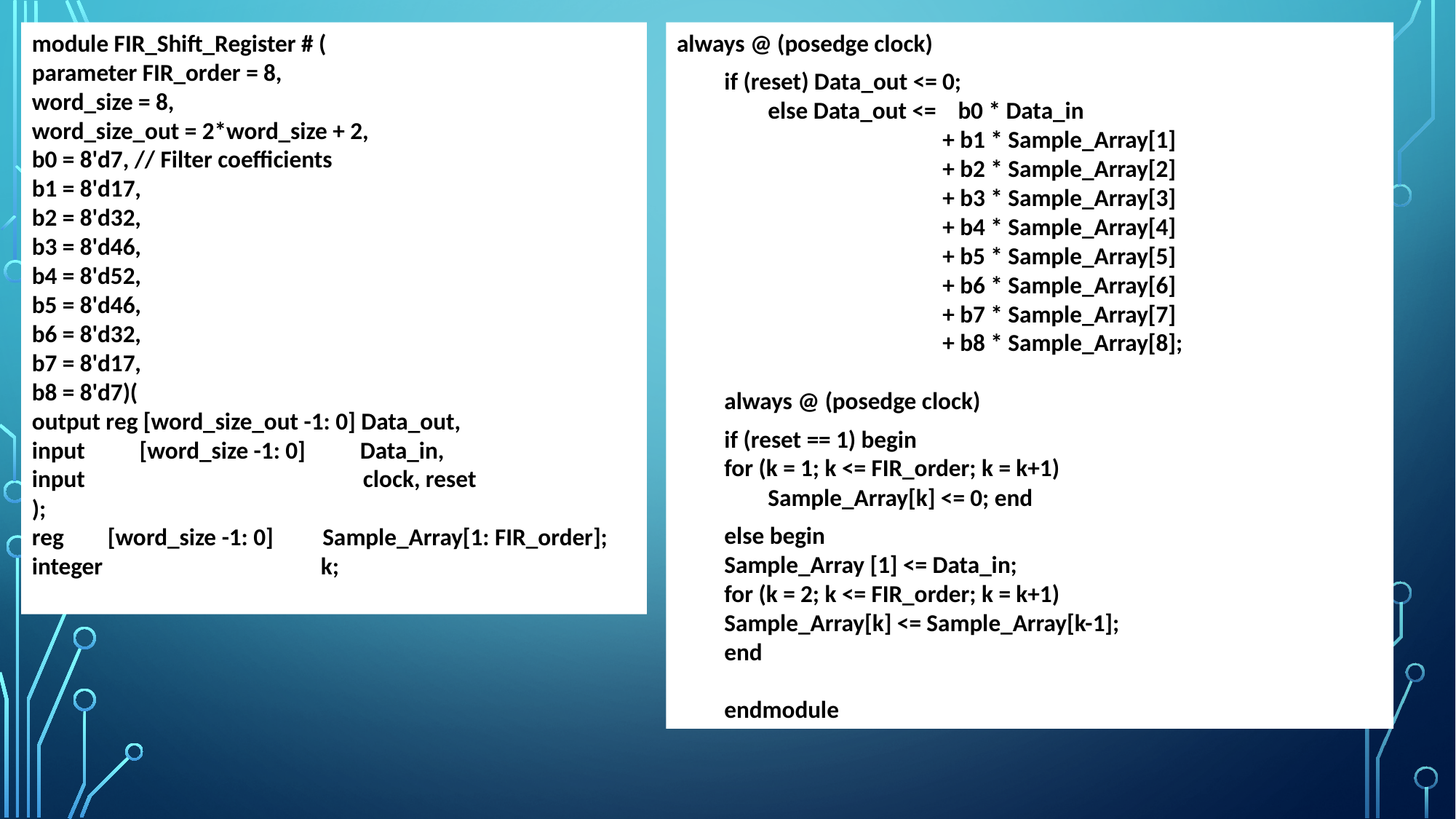

module FIR_Shift_Register # (
parameter FIR_order = 8,
word_size = 8,
word_size_out = 2*word_size + 2,
b0 = 8'd7, // Filter coefficients
b1 = 8'd17,
b2 = 8'd32,
b3 = 8'd46,
b4 = 8'd52,
b5 = 8'd46,
b6 = 8'd32,
b7 = 8'd17,
b8 = 8'd7)(
output reg [word_size_out -1: 0] Data_out,
input          [word_size -1: 0]          Data_in,
input                                                   clock, reset
);
reg        [word_size -1: 0]         Sample_Array[1: FIR_order];
integer                                        k;

always @ (posedge clock)

if (reset) Data_out <= 0;
        else Data_out <=    b0 * Data_in
                                        + b1 * Sample_Array[1]
                                        + b2 * Sample_Array[2]
                                        + b3 * Sample_Array[3]
                                        + b4 * Sample_Array[4]
                                        + b5 * Sample_Array[5]
                                        + b6 * Sample_Array[6]
                                        + b7 * Sample_Array[7]
                                        + b8 * Sample_Array[8];

always @ (posedge clock)

if (reset == 1) begin
for (k = 1; k <= FIR_order; k = k+1)
        Sample_Array[k] <= 0; end

else begin
Sample_Array [1] <= Data_in;
for (k = 2; k <= FIR_order; k = k+1)
Sample_Array[k] <= Sample_Array[k-1];
end

endmodule